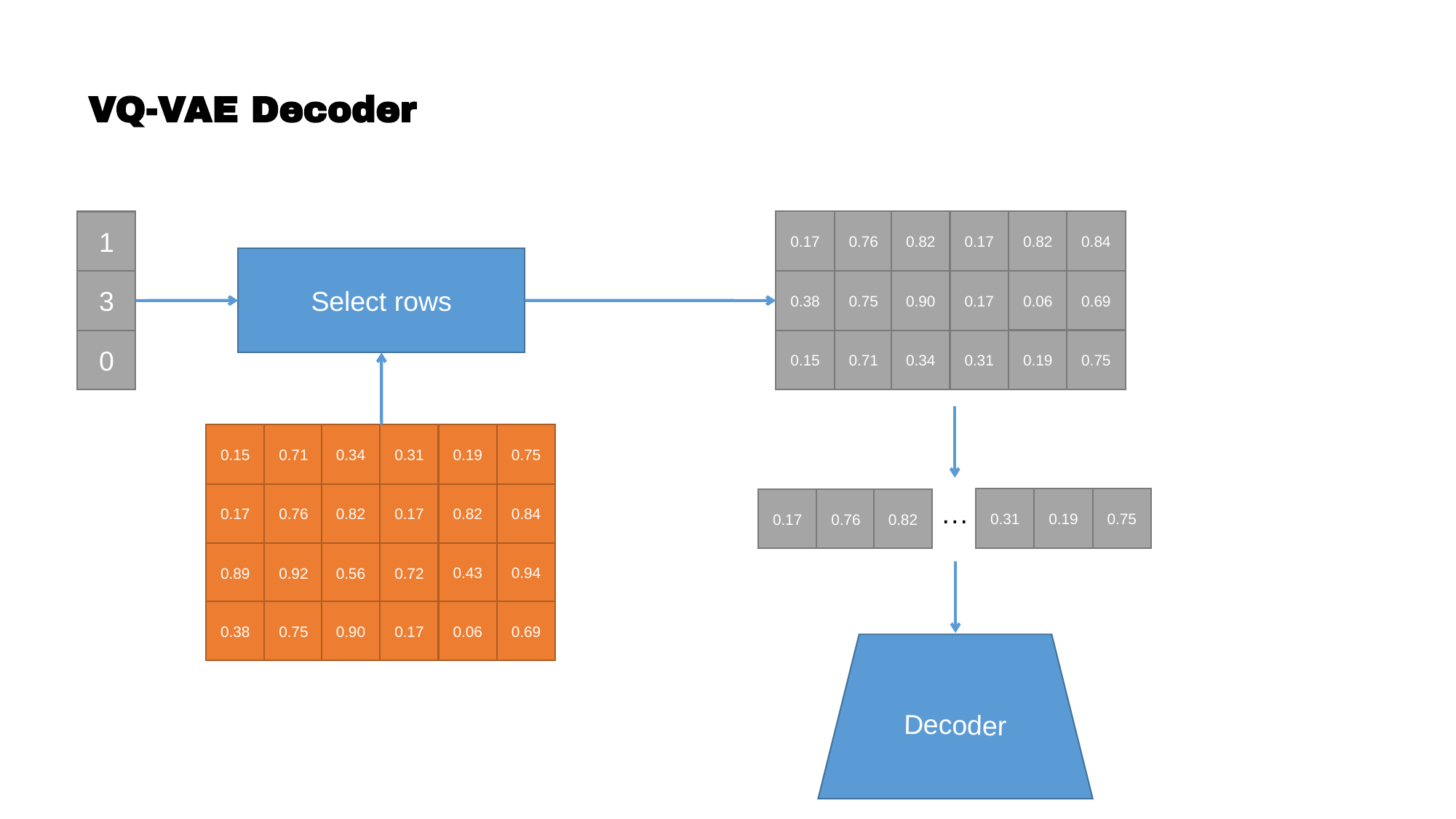

# VQ-VAE Decoder
0.82
0.84
0.17
0.76
0.82
0.17
1
Select rows
0.06
0.69
3
0.38
0.75
0.90
0.17
0
0.19
0.75
0.15
0.71
0.34
0.31
0.19
0.75
0.15
0.71
0.34
0.31
0.82
0.84
0.17
0.76
0.82
0.17
0.19
0.75
0.31
0.17
0.76
0.82
···
0.43
0.94
0.89
0.92
0.56
0.72
0.06
0.69
0.38
0.75
0.90
0.17
Decoder